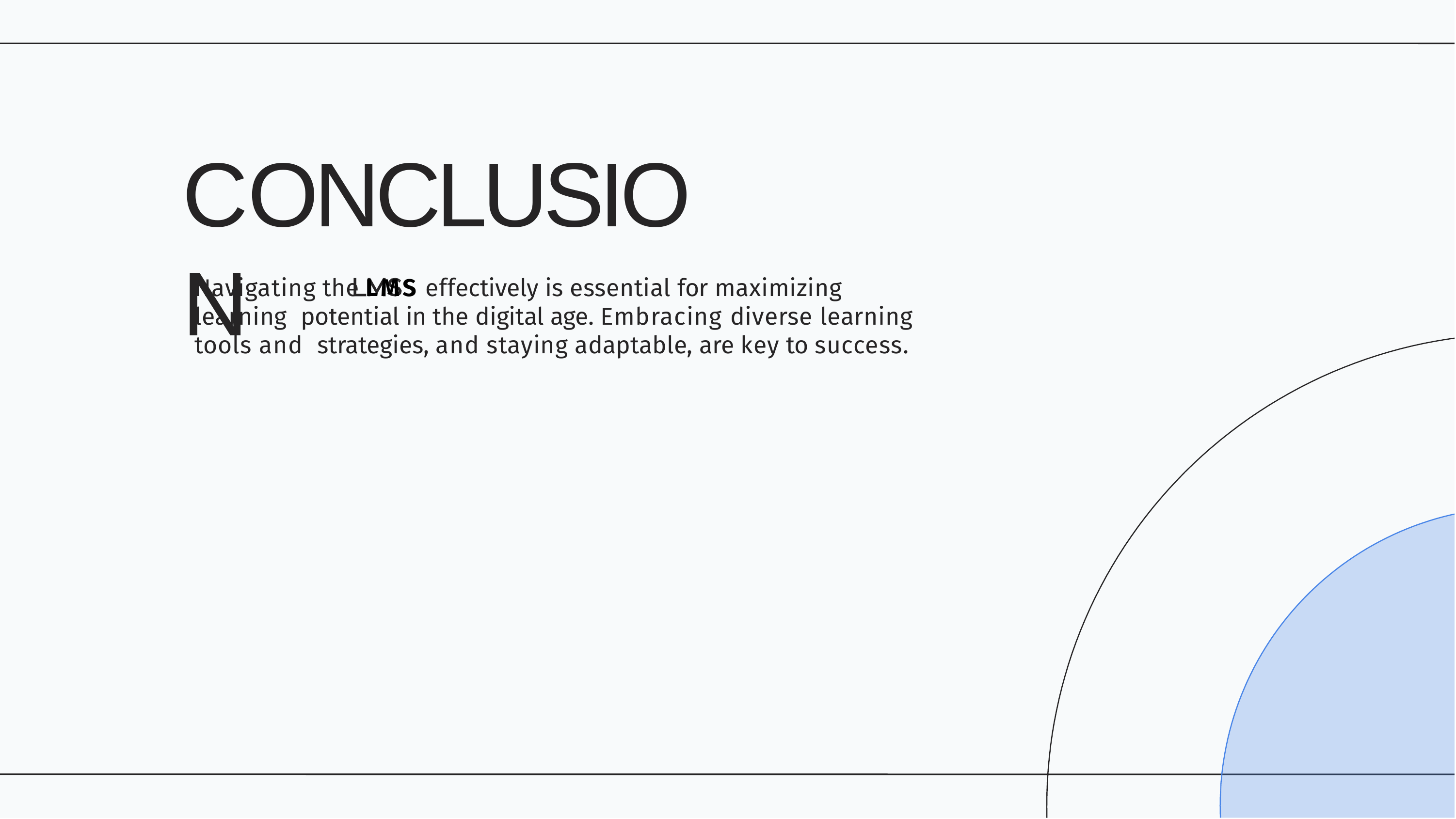

CONCLUSION
Navigating the LMS eﬀectively is essential for maximizing learning  potential in the digital age. Embracing diverse learning tools and  strategies, and staying adaptable, are key to success.